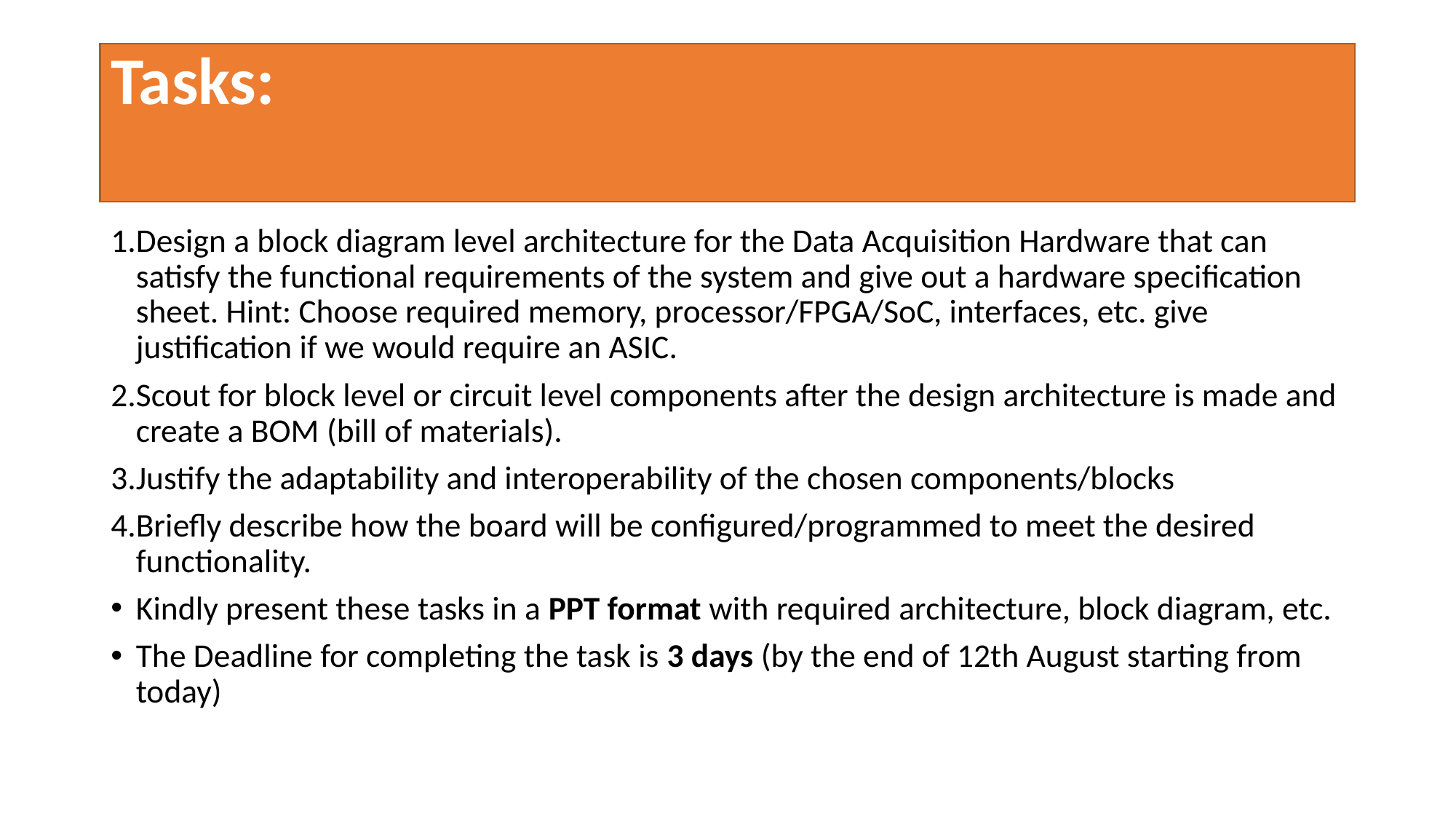

# Tasks:
Design a block diagram level architecture for the Data Acquisition Hardware that can satisfy the functional requirements of the system and give out a hardware specification sheet. Hint: Choose required memory, processor/FPGA/SoC, interfaces, etc. give justification if we would require an ASIC.
Scout for block level or circuit level components after the design architecture is made and create a BOM (bill of materials).
Justify the adaptability and interoperability of the chosen components/blocks
Briefly describe how the board will be configured/programmed to meet the desired functionality.
Kindly present these tasks in a PPT format with required architecture, block diagram, etc.
The Deadline for completing the task is 3 days (by the end of 12th August starting from today)